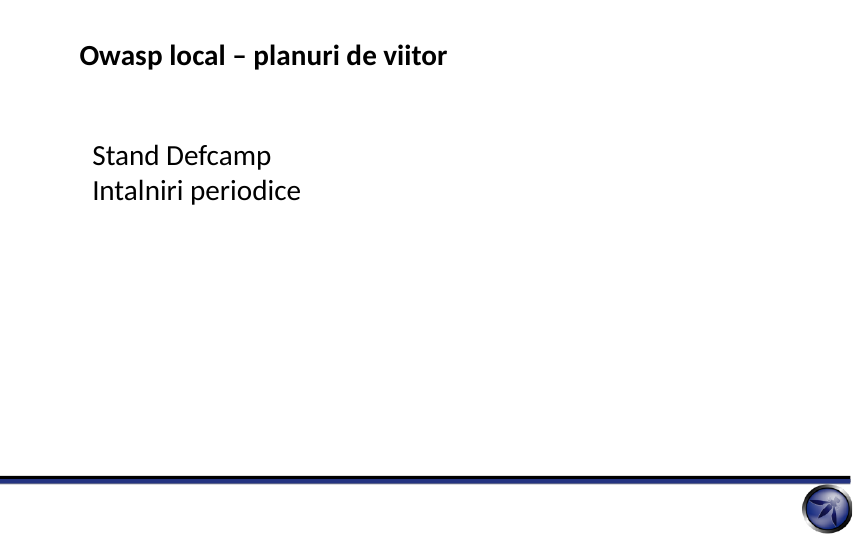

Owasp local – planuri de viitor
Stand Defcamp
Intalniri periodice